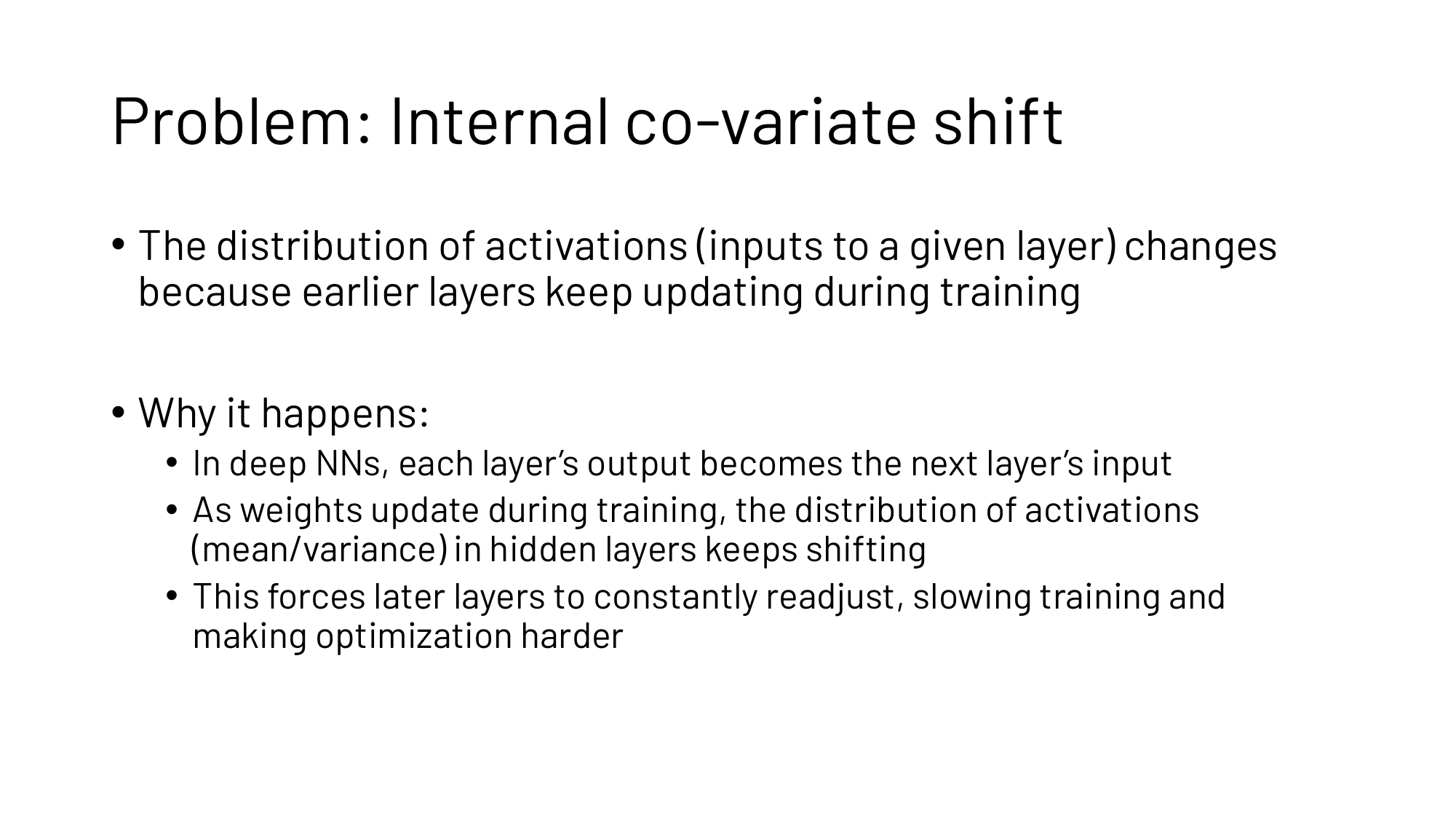

# Problem: Internal co-variate shift
The distribution of activations (inputs to a given layer) changes because earlier layers keep updating during training

Why it happens:
In deep NNs, each layer’s output becomes the next layer’s input
As weights update during training, the distribution of activations (mean/variance) in hidden layers keeps shifting
This forces later layers to constantly readjust, slowing training and making optimization harder